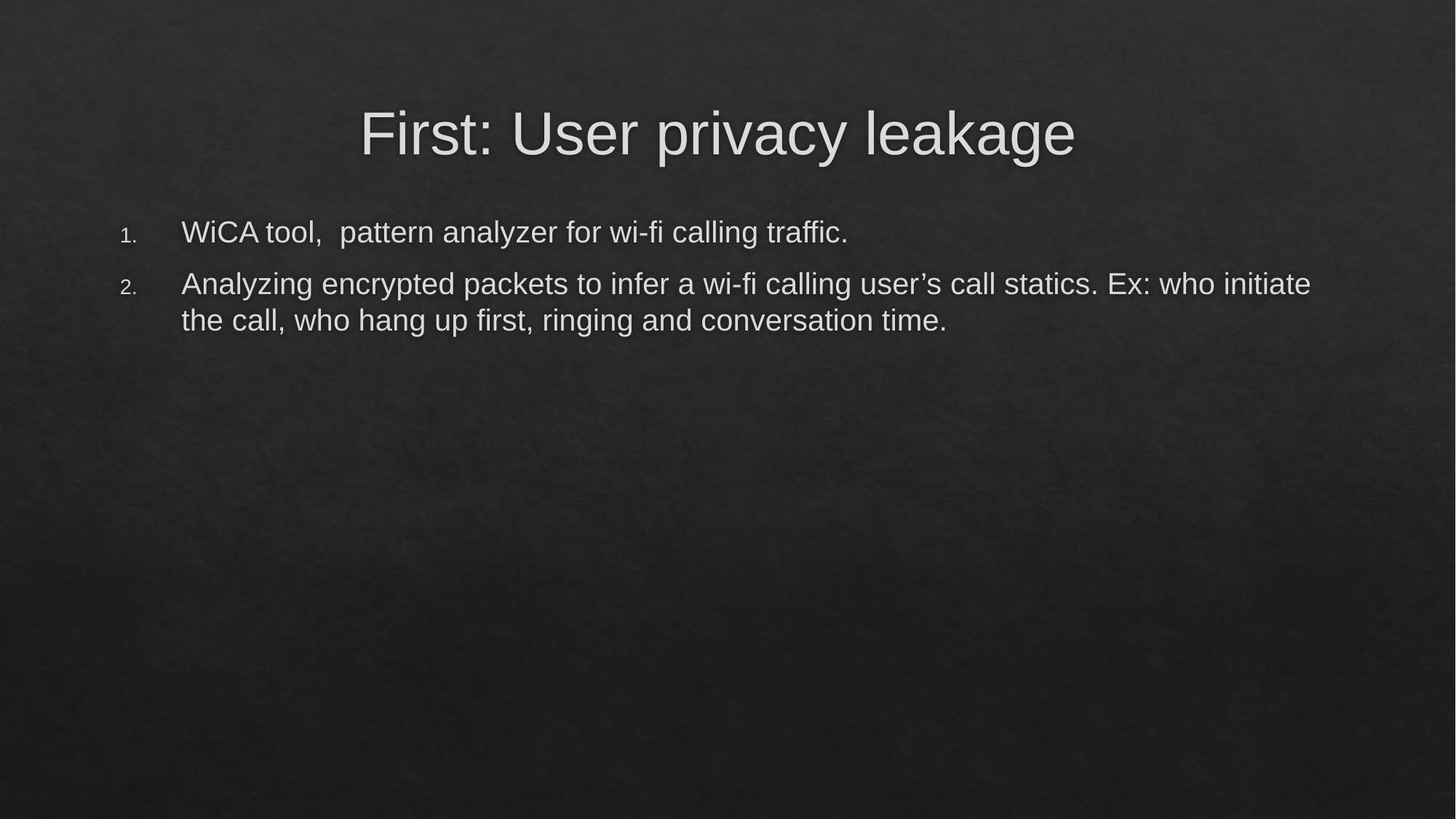

# First: User privacy leakage
WiCA tool,  pattern analyzer for wi-fi calling traffic.
Analyzing encrypted packets to infer a wi-fi calling user’s call statics. Ex: who initiate the call, who hang up first, ringing and conversation time.